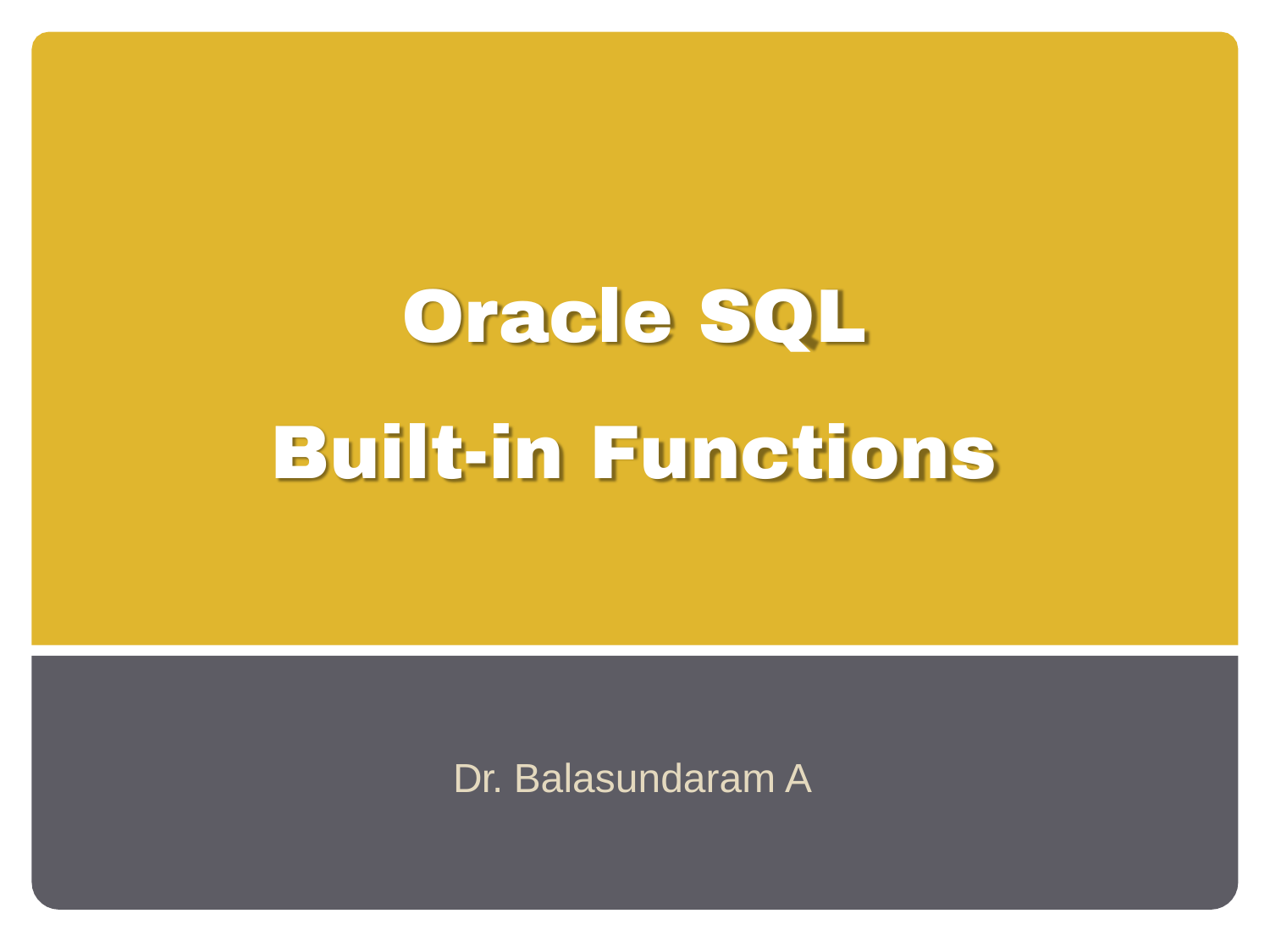

# Oracle SQL  Built-in Functions

Dr. Balasundaram A